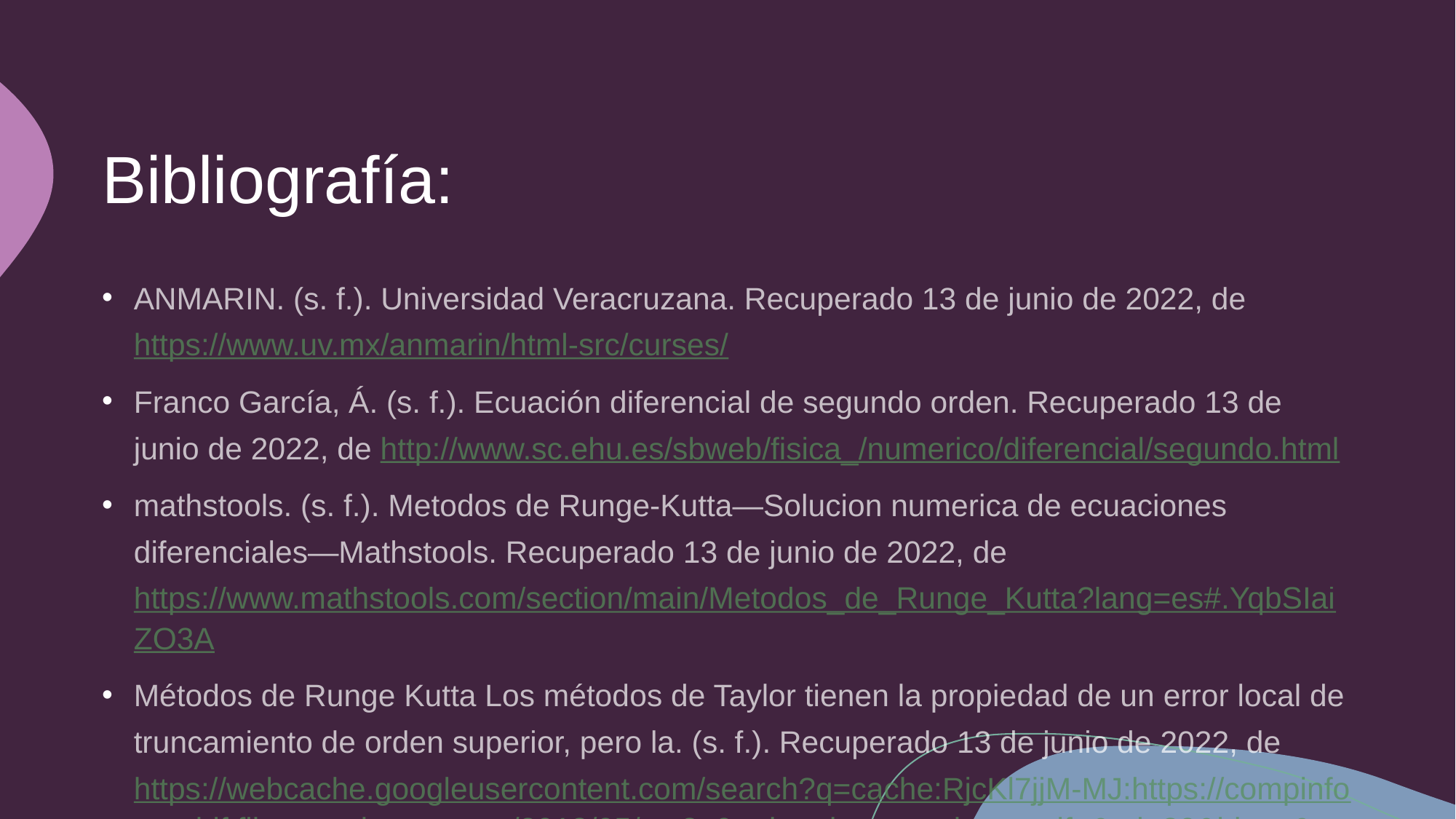

# Bibliografía:
ANMARIN. (s. f.). Universidad Veracruzana. Recuperado 13 de junio de 2022, de https://www.uv.mx/anmarin/html-src/curses/
Franco García, Á. (s. f.). Ecuación diferencial de segundo orden. Recuperado 13 de junio de 2022, de http://www.sc.ehu.es/sbweb/fisica_/numerico/diferencial/segundo.html
mathstools. (s. f.). Metodos de Runge-Kutta—Solucion numerica de ecuaciones diferenciales—Mathstools. Recuperado 13 de junio de 2022, de https://www.mathstools.com/section/main/Metodos_de_Runge_Kutta?lang=es#.YqbSIaiZO3A
Métodos de Runge Kutta Los métodos de Taylor tienen la propiedad de un error local de truncamiento de orden superior, pero la. (s. f.). Recuperado 13 de junio de 2022, de https://webcache.googleusercontent.com/search?q=cache:RjcKl7jjM-MJ:https://compinformatidf.files.wordpress.com/2018/05/mc3a9todos-de-runge-kutta.pdf+&cd=20&hl=es&ct=clnk&gl=ec